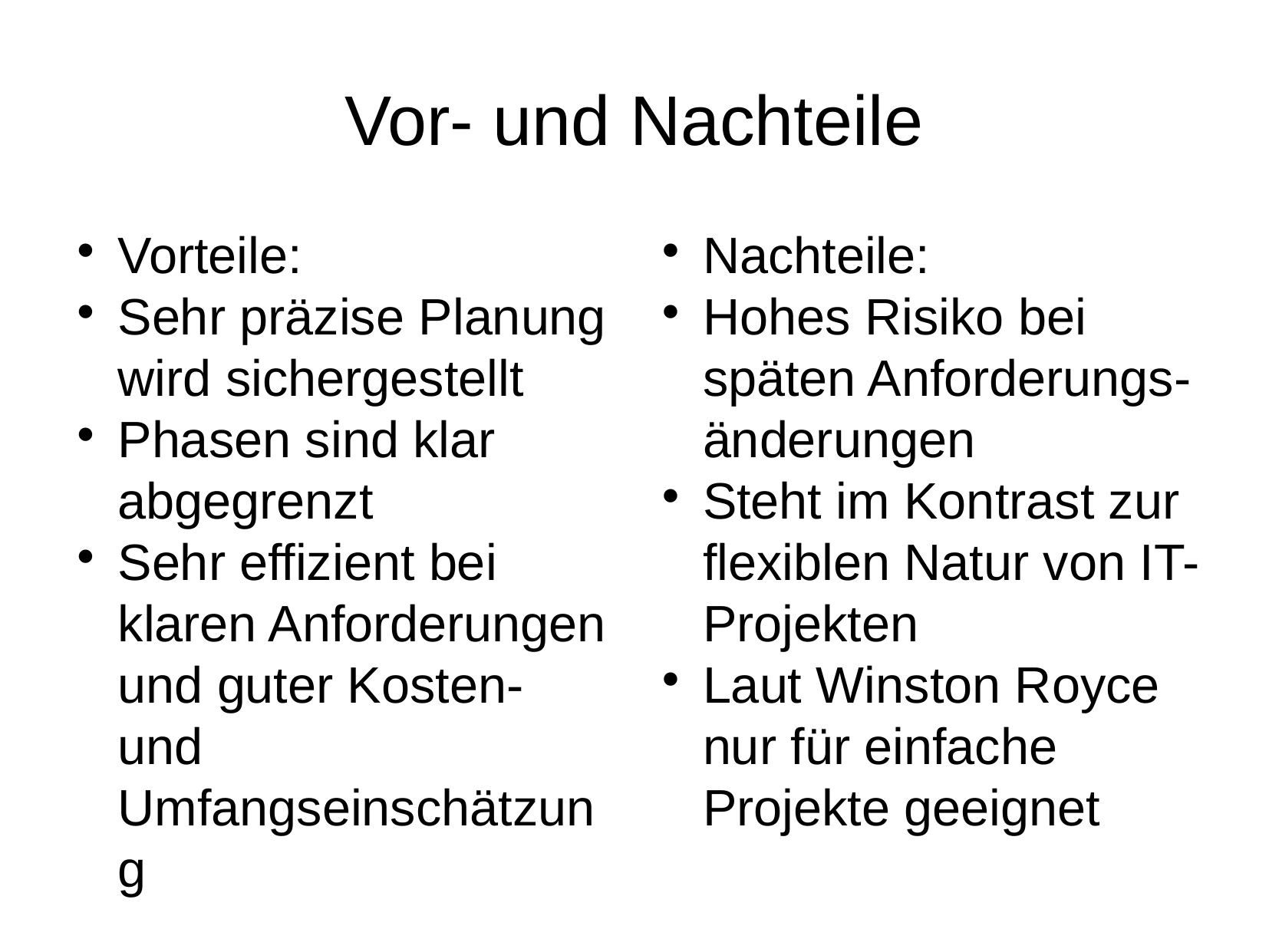

Vor- und Nachteile
Vorteile:
Sehr präzise Planung wird sichergestellt
Phasen sind klar abgegrenzt
Sehr effizient bei klaren Anforderungen und guter Kosten- und Umfangseinschätzung
Nachteile:
Hohes Risiko bei späten Anforderungs-änderungen
Steht im Kontrast zur flexiblen Natur von IT-Projekten
Laut Winston Royce nur für einfache Projekte geeignet